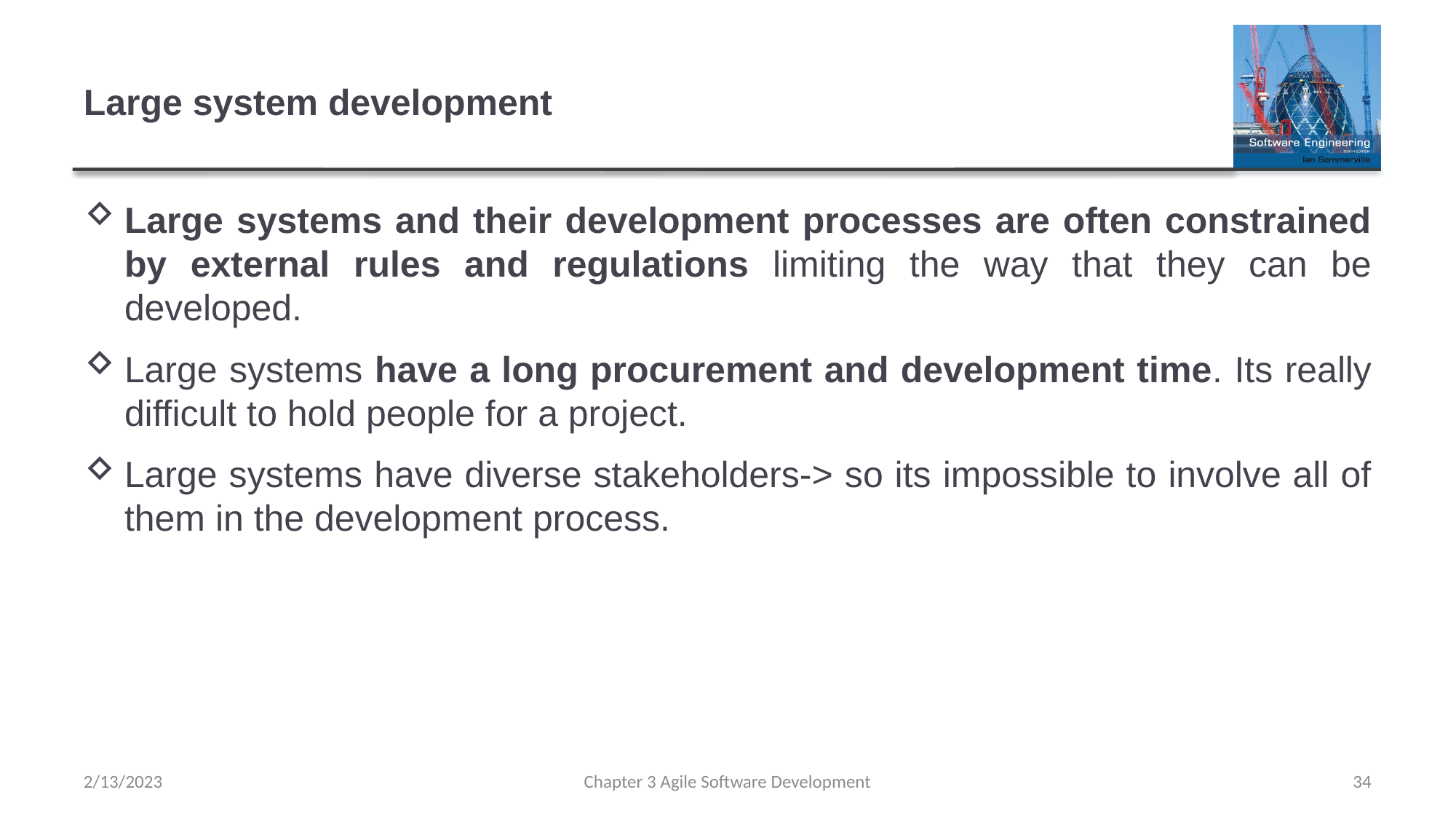

# Large system development
Large systems and their development processes are often constrained by external rules and regulations limiting the way that they can be developed.
Large systems have a long procurement and development time. Its really difficult to hold people for a project.
Large systems have diverse stakeholders-> so its impossible to involve all of them in the development process.
2/13/2023
Chapter 3 Agile Software Development
34